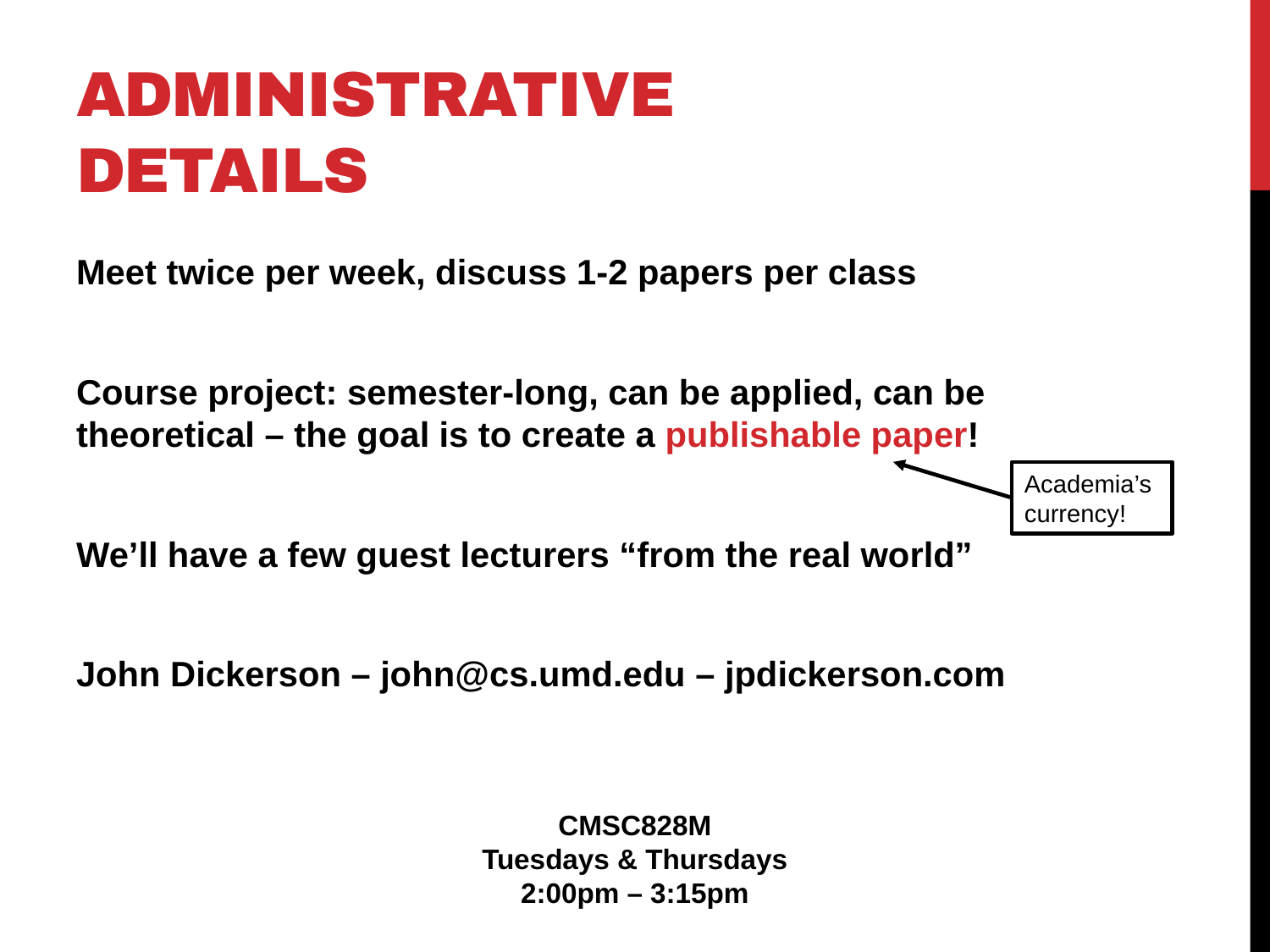

# Administrative Details
Meet twice per week, discuss 1-2 papers per class

Course project: semester-long, can be applied, can be theoretical – the goal is to create a publishable paper!

We’ll have a few guest lecturers “from the real world”

John Dickerson – john@cs.umd.edu – jpdickerson.com

Academia’s currency!
CMSC828M
Tuesdays & Thursdays
2:00pm – 3:15pm